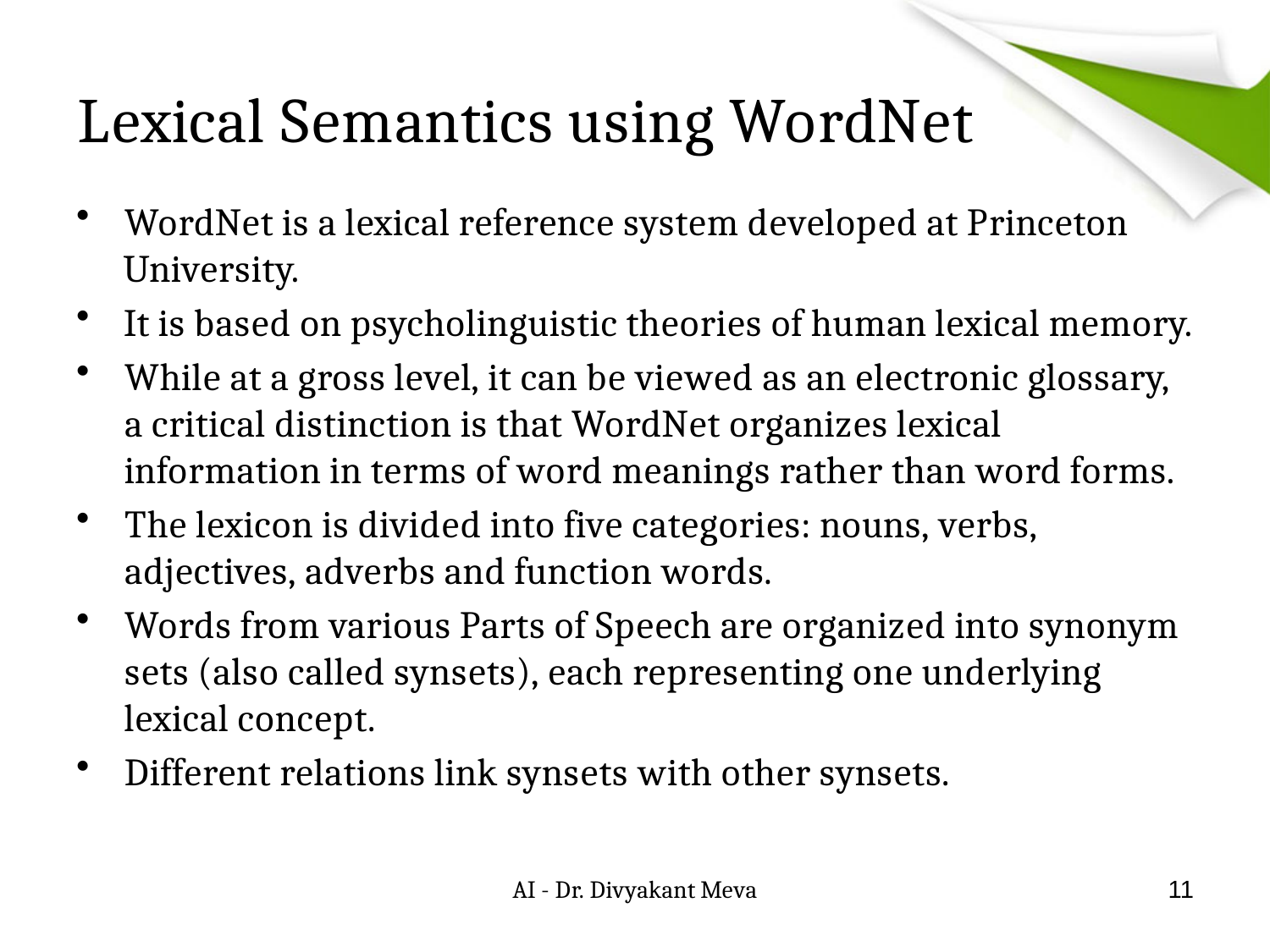

# Lexical Semantics using WordNet
WordNet is a lexical reference system developed at Princeton University.
It is based on psycholinguistic theories of human lexical memory.
While at a gross level, it can be viewed as an electronic glossary, a critical distinction is that WordNet organizes lexical information in terms of word meanings rather than word forms.
The lexicon is divided into five categories: nouns, verbs, adjectives, adverbs and function words.
Words from various Parts of Speech are organized into synonym sets (also called synsets), each representing one underlying lexical concept.
Different relations link synsets with other synsets.
AI - Dr. Divyakant Meva
11